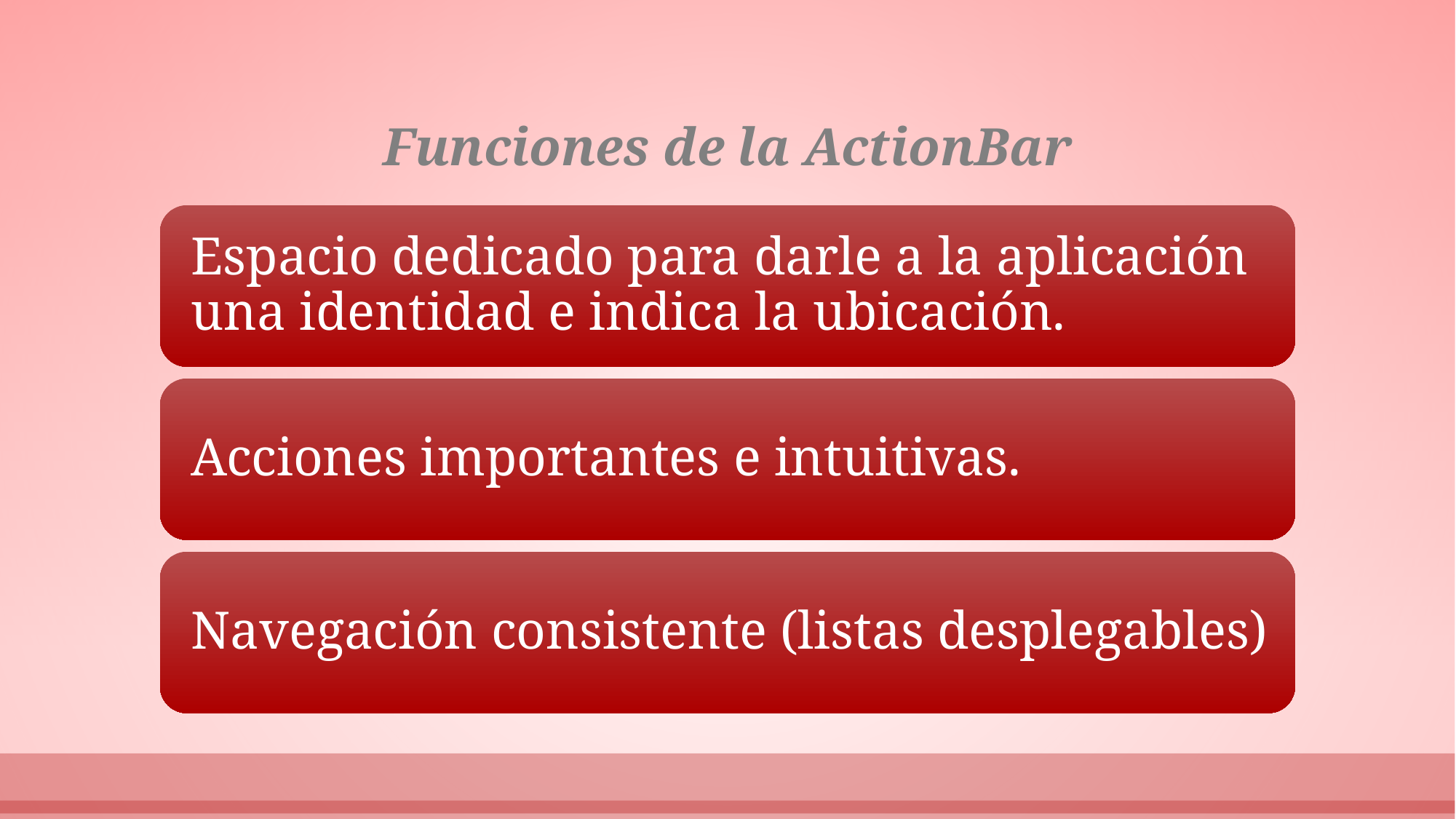

# Funciones de la ActionBar
Espacio dedicado para darle a la aplicación una identidad e indica la ubicación.
Acciones importantes e intuitivas.
Navegación consistente (listas desplegables)